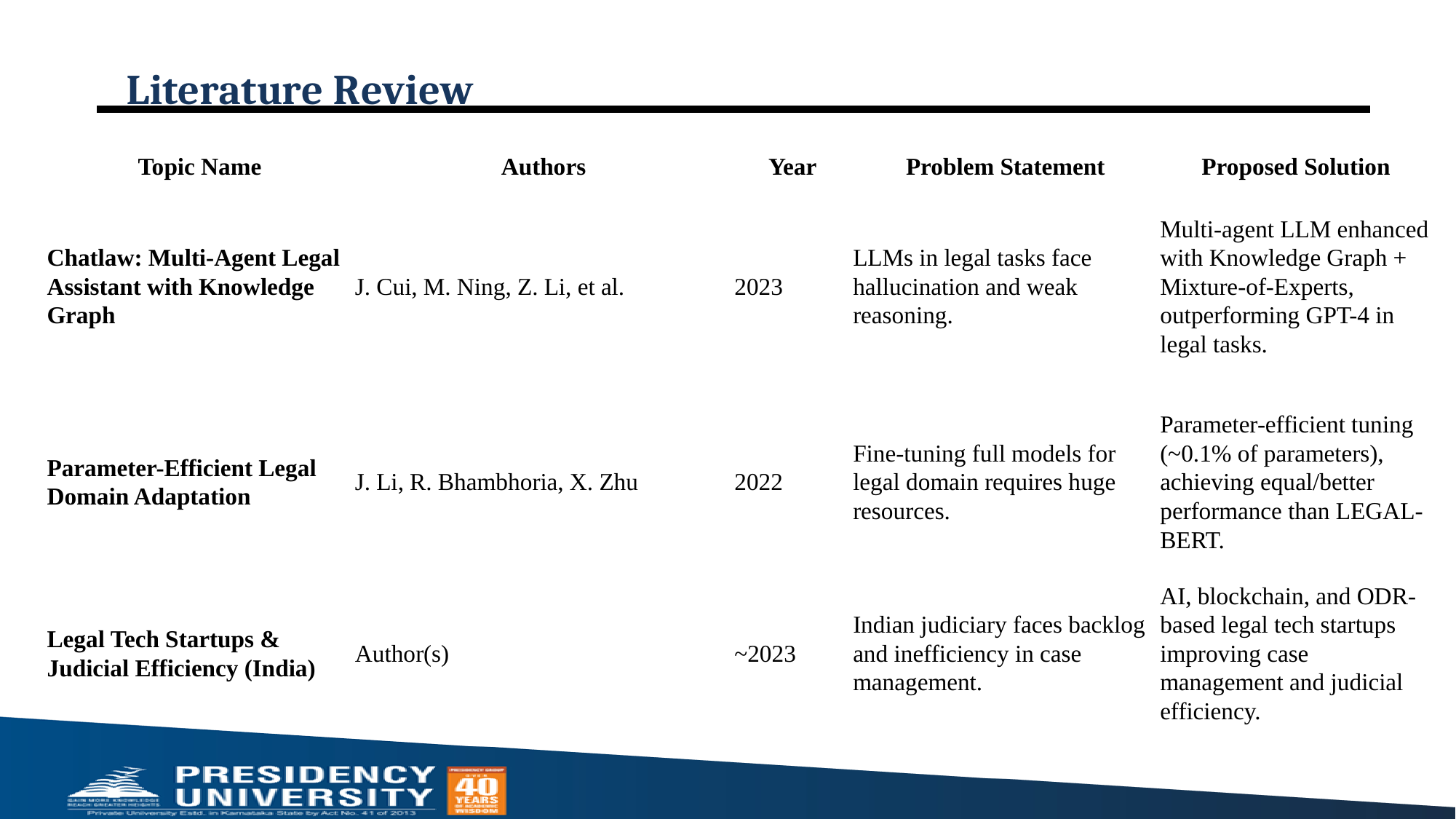

# Literature Review
| Topic Name | Authors | Year | Problem Statement | Proposed Solution |
| --- | --- | --- | --- | --- |
| Chatlaw: Multi-Agent Legal Assistant with Knowledge Graph | J. Cui, M. Ning, Z. Li, et al. | 2023 | LLMs in legal tasks face hallucination and weak reasoning. | Multi-agent LLM enhanced with Knowledge Graph + Mixture-of-Experts, outperforming GPT-4 in legal tasks. |
| Parameter-Efficient Legal Domain Adaptation | J. Li, R. Bhambhoria, X. Zhu | 2022 | Fine-tuning full models for legal domain requires huge resources. | Parameter-efficient tuning (~0.1% of parameters), achieving equal/better performance than LEGAL-BERT. |
| Legal Tech Startups & Judicial Efficiency (India) | Author(s) | ~2023 | Indian judiciary faces backlog and inefficiency in case management. | AI, blockchain, and ODR-based legal tech startups improving case management and judicial efficiency. |
|  |  |  |  |  |